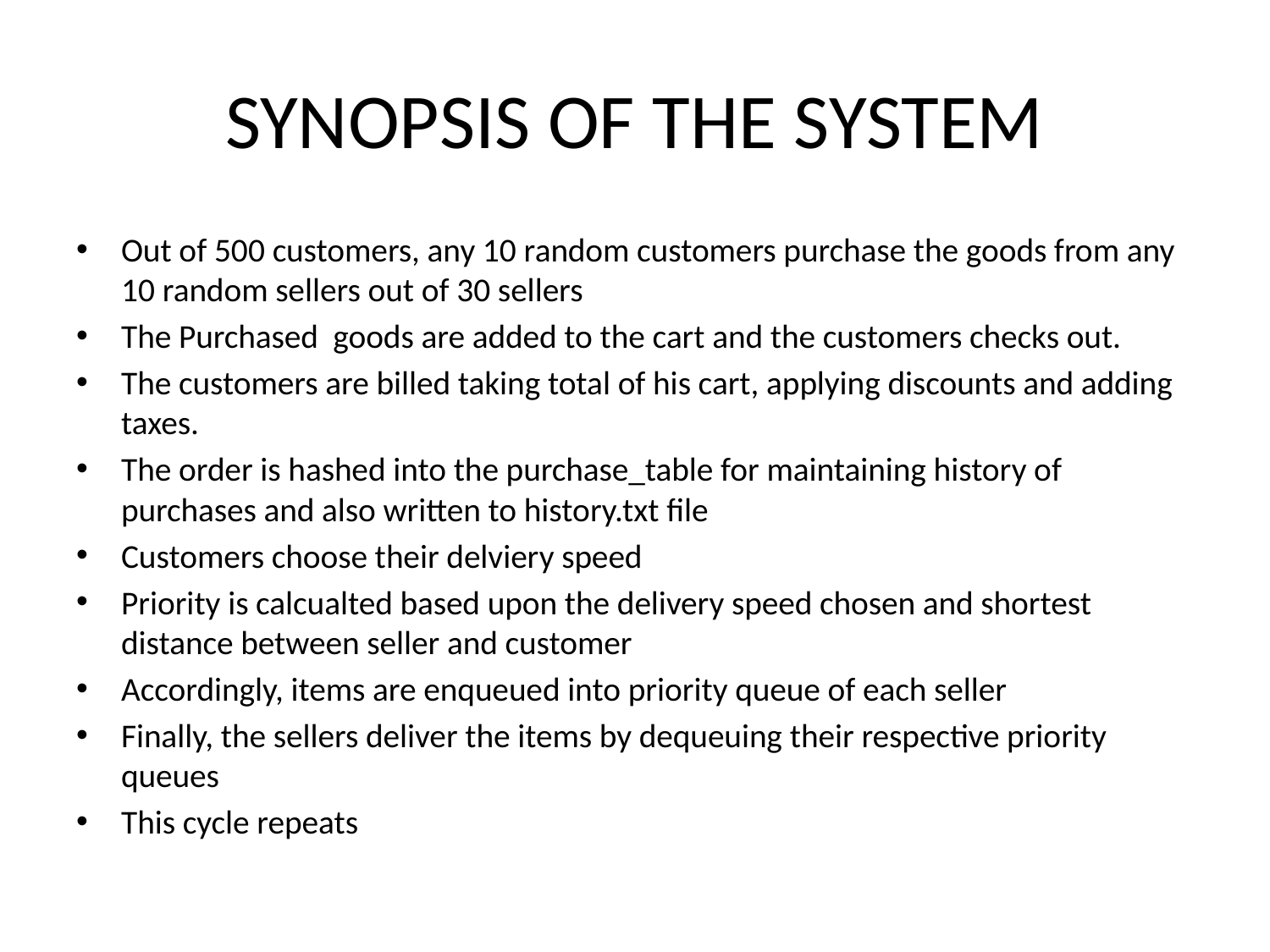

# SYNOPSIS OF THE SYSTEM
Out of 500 customers, any 10 random customers purchase the goods from any 10 random sellers out of 30 sellers
The Purchased  goods are added to the cart and the customers checks out.
The customers are billed taking total of his cart, applying discounts and adding taxes.
The order is hashed into the purchase_table for maintaining history of purchases and also written to history.txt file
Customers choose their delviery speed
Priority is calcualted based upon the delivery speed chosen and shortest distance between seller and customer
Accordingly, items are enqueued into priority queue of each seller
Finally, the sellers deliver the items by dequeuing their respective priority queues
This cycle repeats